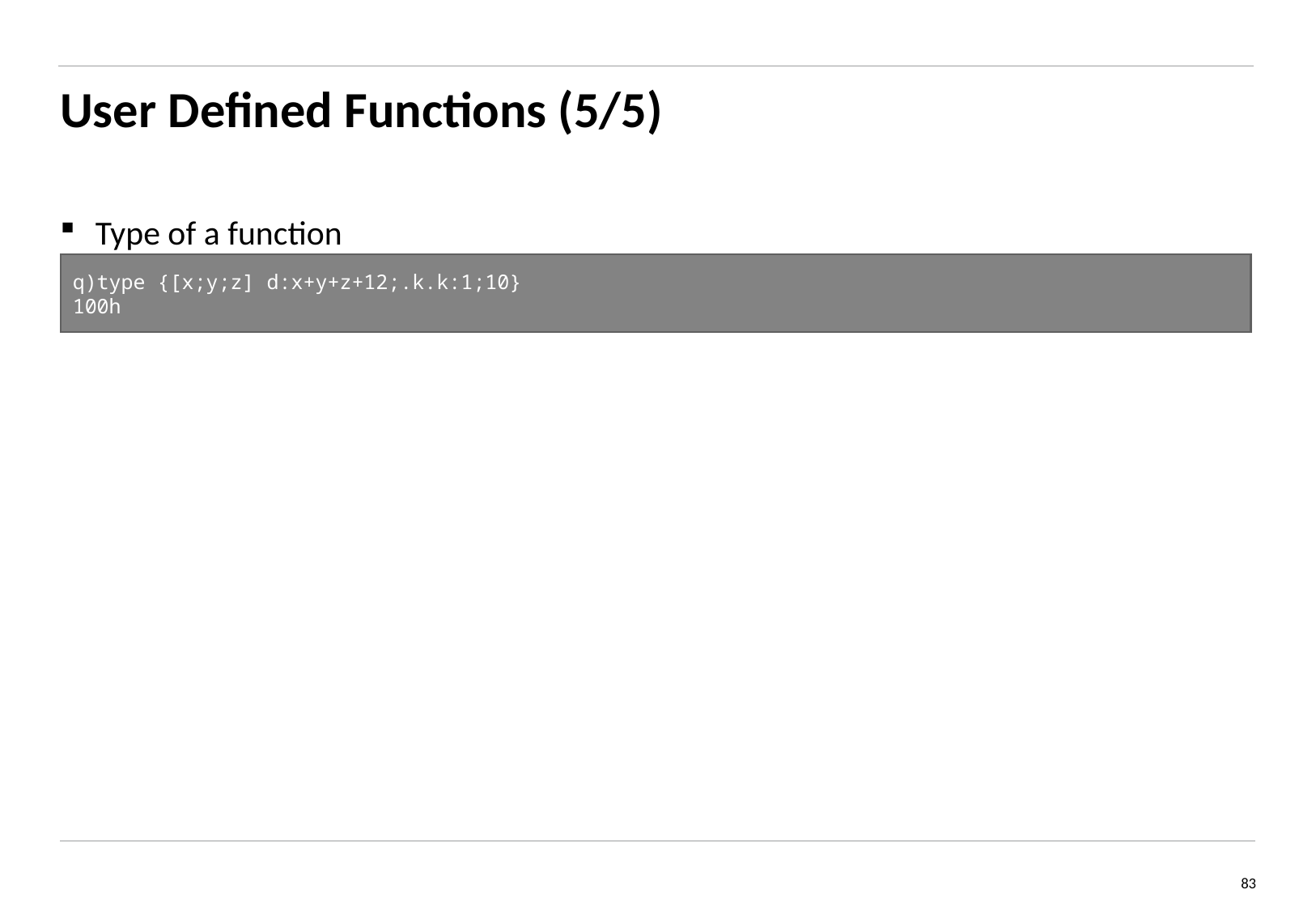

# User Defined Functions (5/5)
Type of a function

q)type {[x;y;z] d:x+y+z+12;.k.k:1;10}
100h
83